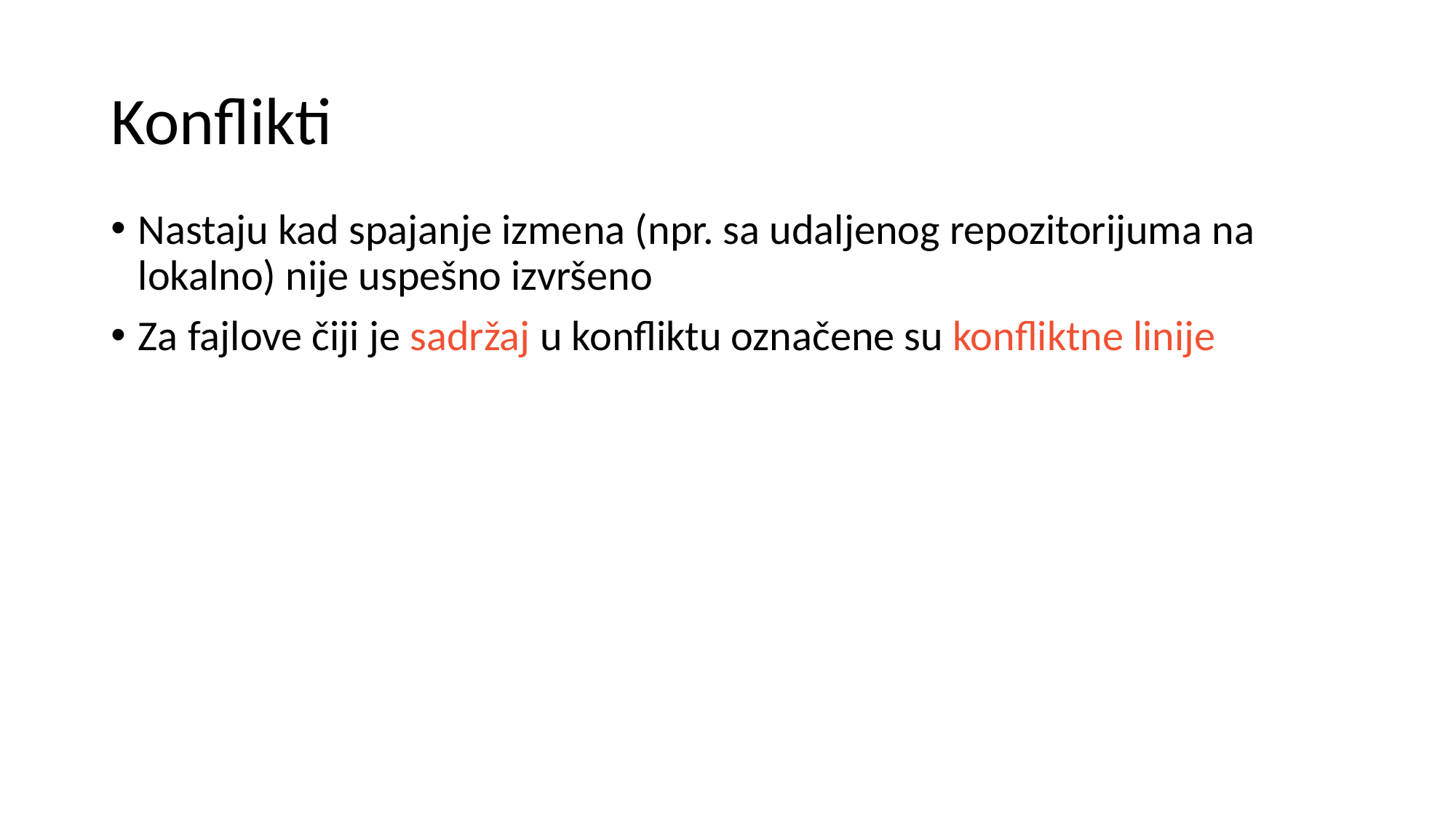

# Konflikti
Nastaju kad spajanje izmena (npr. sa udaljenog repozitorijuma na lokalno) nije uspešno izvršeno
Za fajlove čiji je sadržaj u konfliktu označene su konfliktne linije